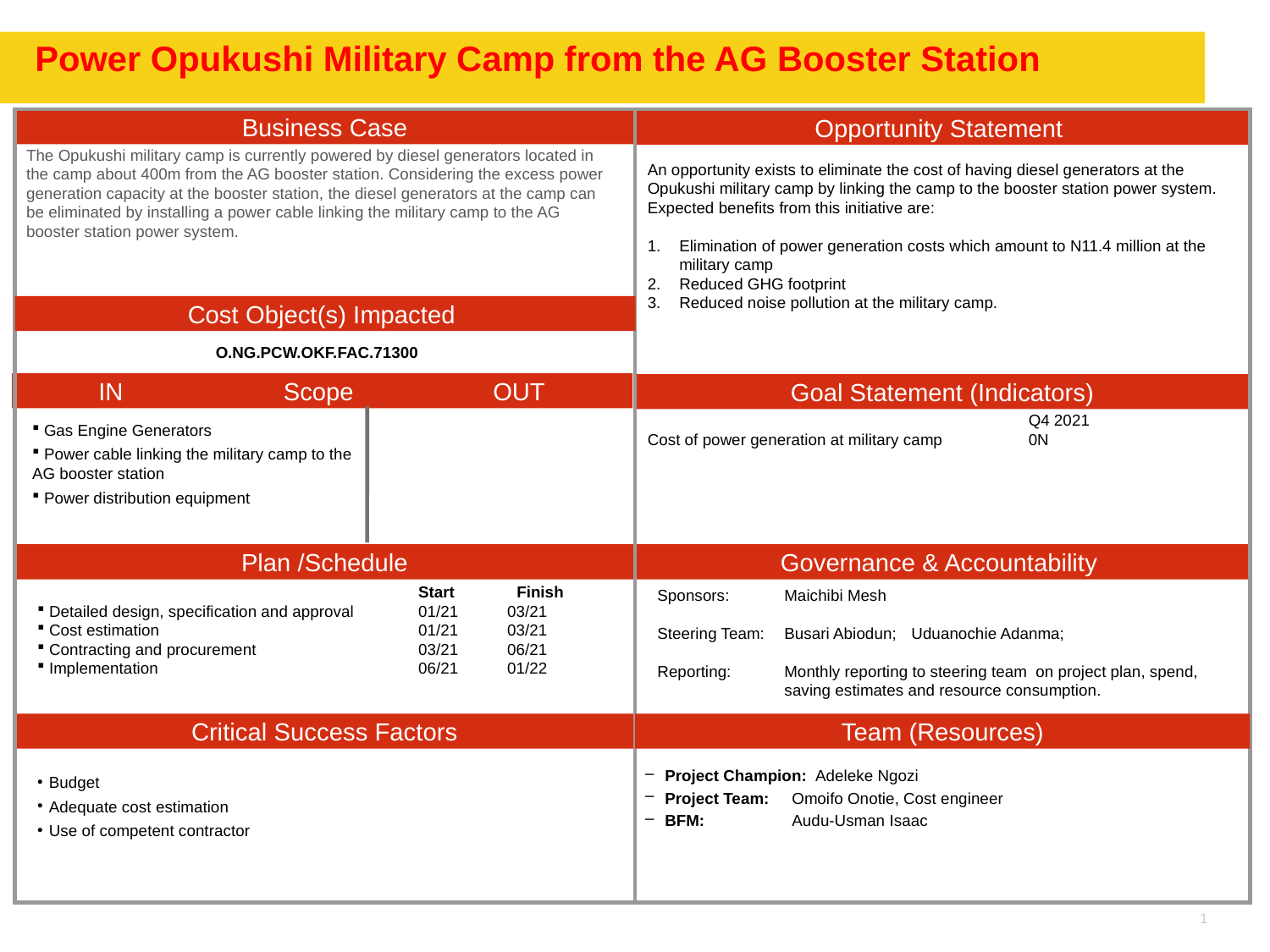

# Power Opukushi Military Camp from the AG Booster Station

Business Case

Opportunity Statement
The Opukushi military camp is currently powered by diesel generators located in the camp about 400m from the AG booster station. Considering the excess power generation capacity at the booster station, the diesel generators at the camp can be eliminated by installing a power cable linking the military camp to the AG booster station power system.

An opportunity exists to eliminate the cost of having diesel generators at the Opukushi military camp by linking the camp to the booster station power system. Expected benefits from this initiative are:

Elimination of power generation costs which amount to N11.4 million at the military camp
Reduced GHG footprint
Reduced noise pollution at the military camp.

Cost Object(s) Impacted
	               	 O.NG.PCW.OKF.FAC.71300
IN                       Scope                    OUT
Goal Statement (Indicators)
			Q4 2021
Cost of power generation at military camp	0N

 Gas Engine Generators
 Power cable linking the military camp to the AG booster station
 Power distribution equipment

Plan /Schedule
Governance & Accountability
	               	   	Start              Finish
 Detailed design, specification and approval	01/21           03/21
 Cost estimation			01/21           03/21
 Contracting and procurement		03/21           06/21
 Implementation			06/21           01/22

Sponsors: 	Maichibi Mesh

Steering Team: 	Busari Abiodun;	Uduanochie Adanma;

Reporting: 	Monthly reporting to steering team  on project plan, spend, 	saving estimates and resource consumption.
Critical Success Factors
Team (Resources)

Budget
Adequate cost estimation
Use of competent contractor
Project Champion:  Adeleke Ngozi
Project Team:	Omoifo Onotie, Cost engineer
BFM:	Audu-Usman Isaac

1